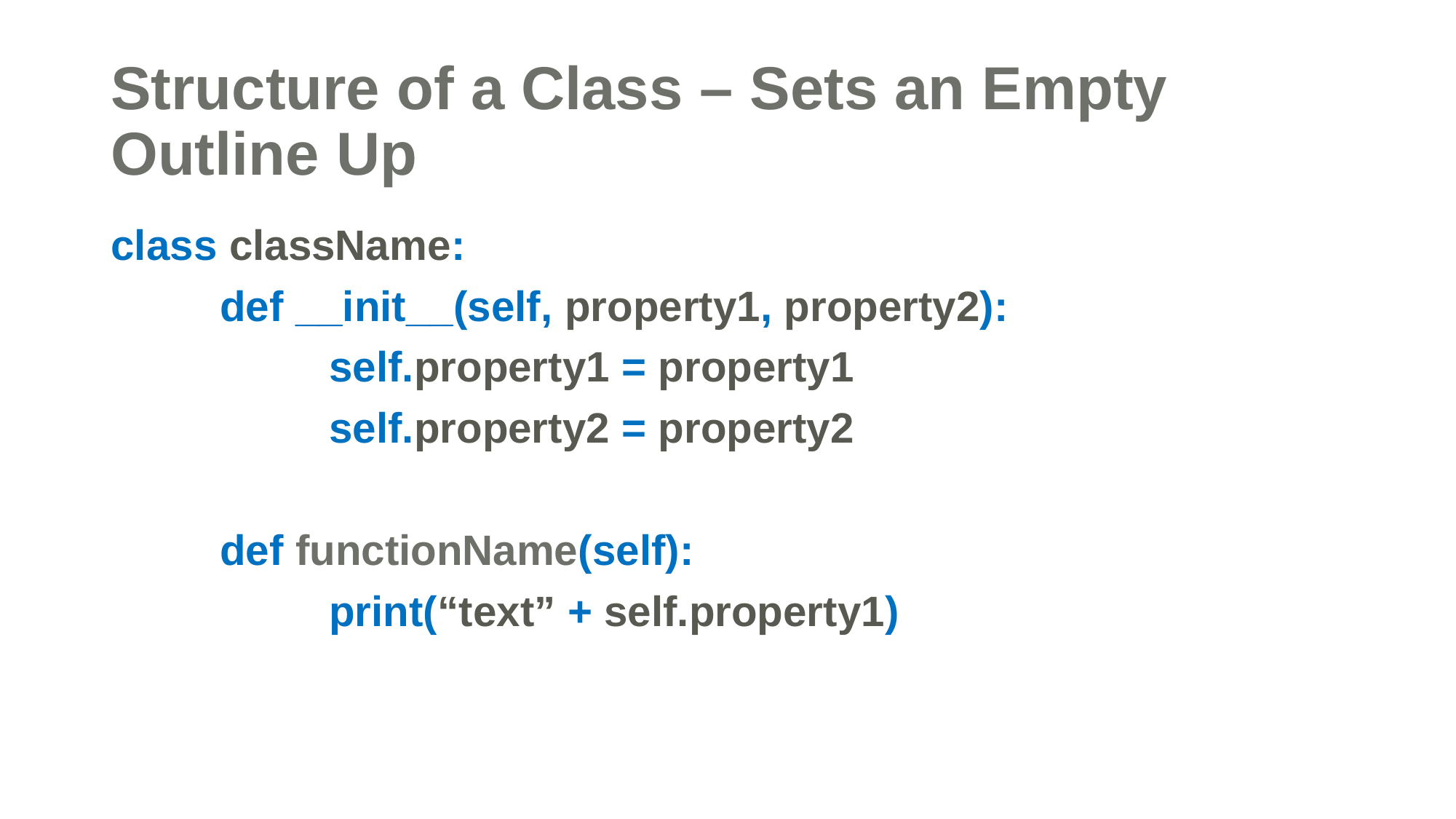

# Structure of a Class – Sets an Empty Outline Up
class className:
	def __init__(self, property1, property2):
		self.property1 = property1
		self.property2 = property2

	def functionName(self):
		print(“text” + self.property1)